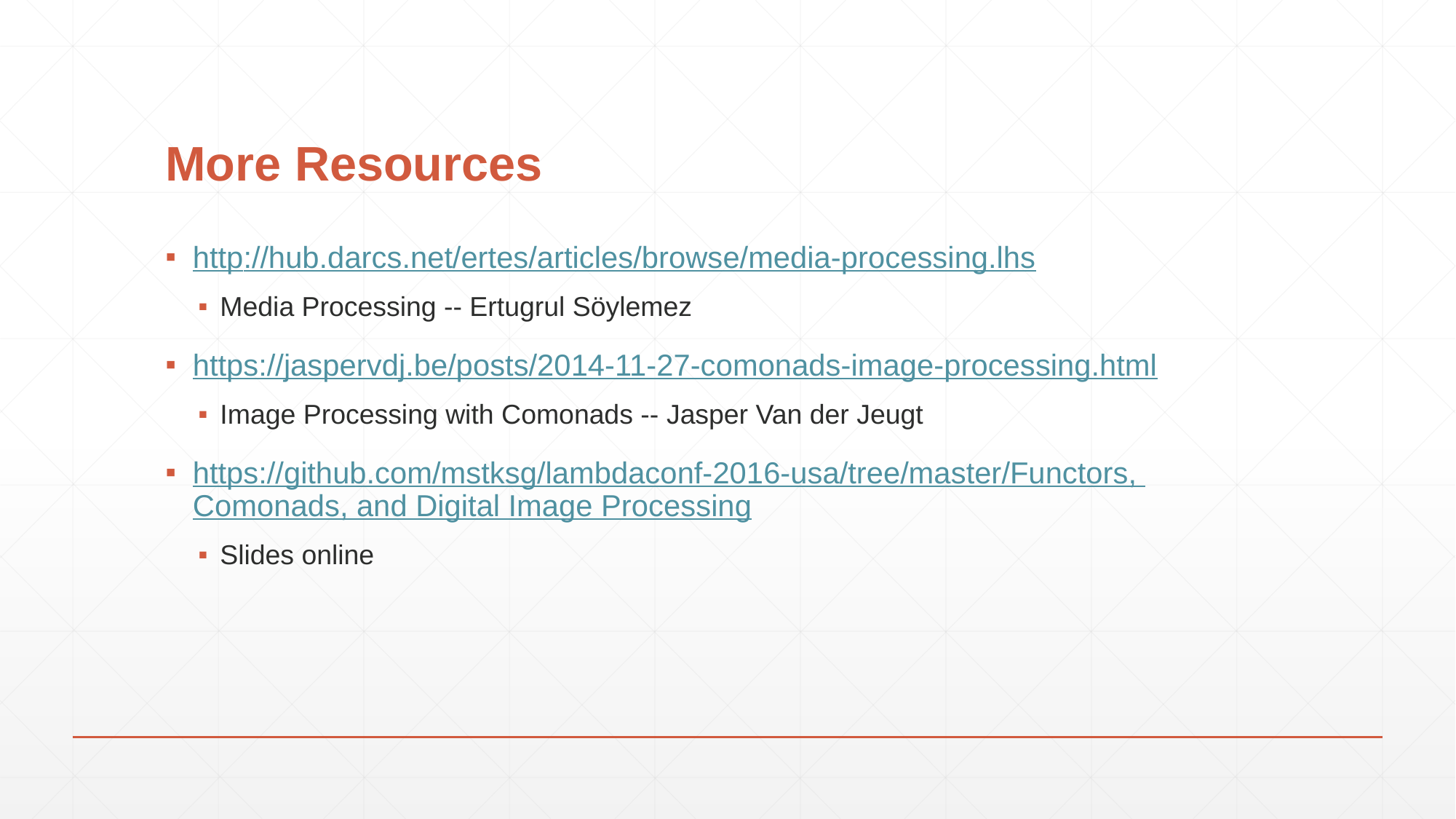

# More Resources
http://hub.darcs.net/ertes/articles/browse/media-processing.lhs
Media Processing -- Ertugrul Söylemez
https://jaspervdj.be/posts/2014-11-27-comonads-image-processing.html
Image Processing with Comonads -- Jasper Van der Jeugt
https://github.com/mstksg/lambdaconf-2016-usa/tree/master/Functors, Comonads, and Digital Image Processing
Slides online